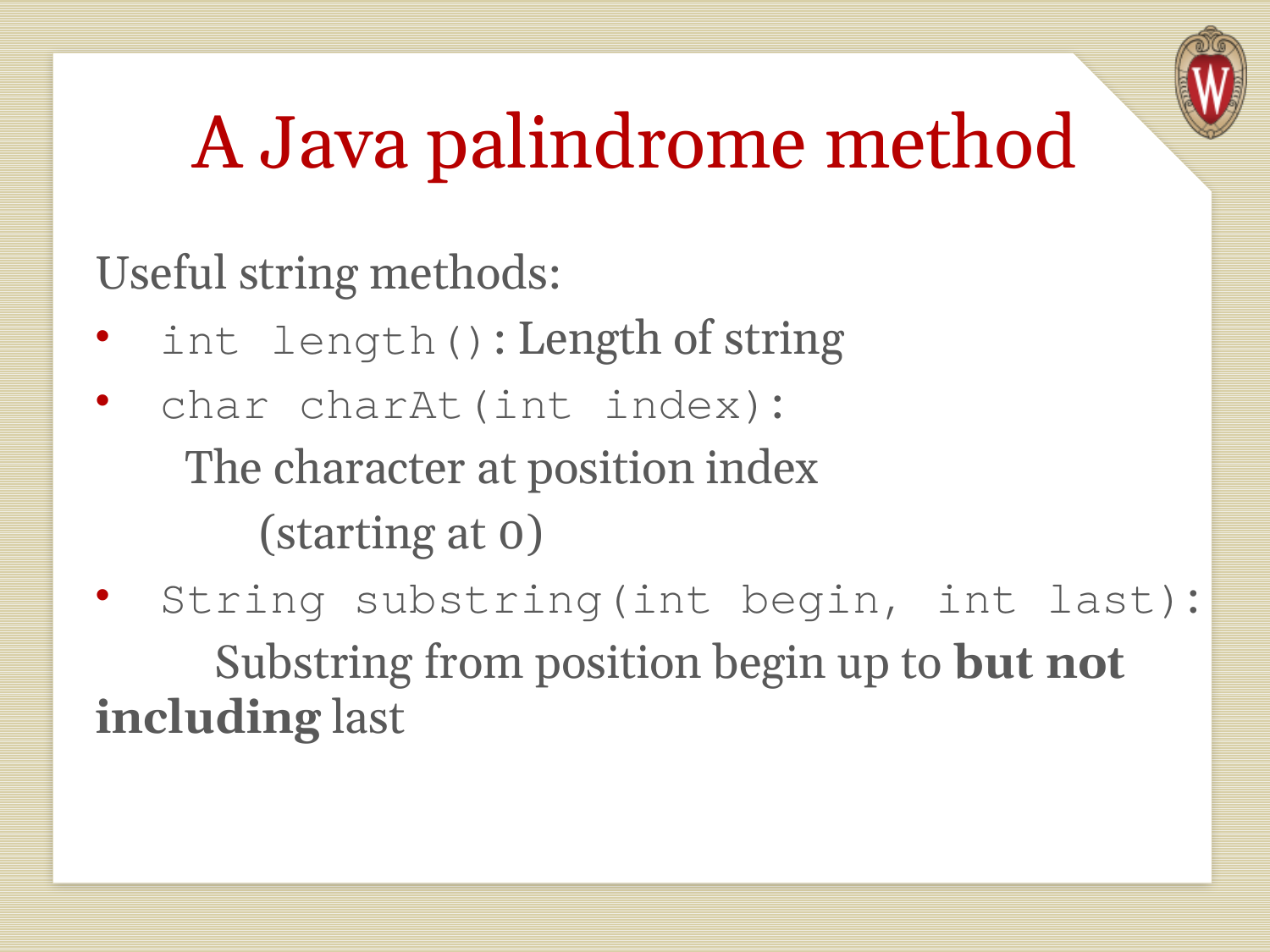

# A Java palindrome method
Useful string methods:
int length(): Length of string
char charAt(int index):
        The character at position index
	    (starting at 0)
String substring(int begin, int last):
	Substring from position begin up to but not 	including last